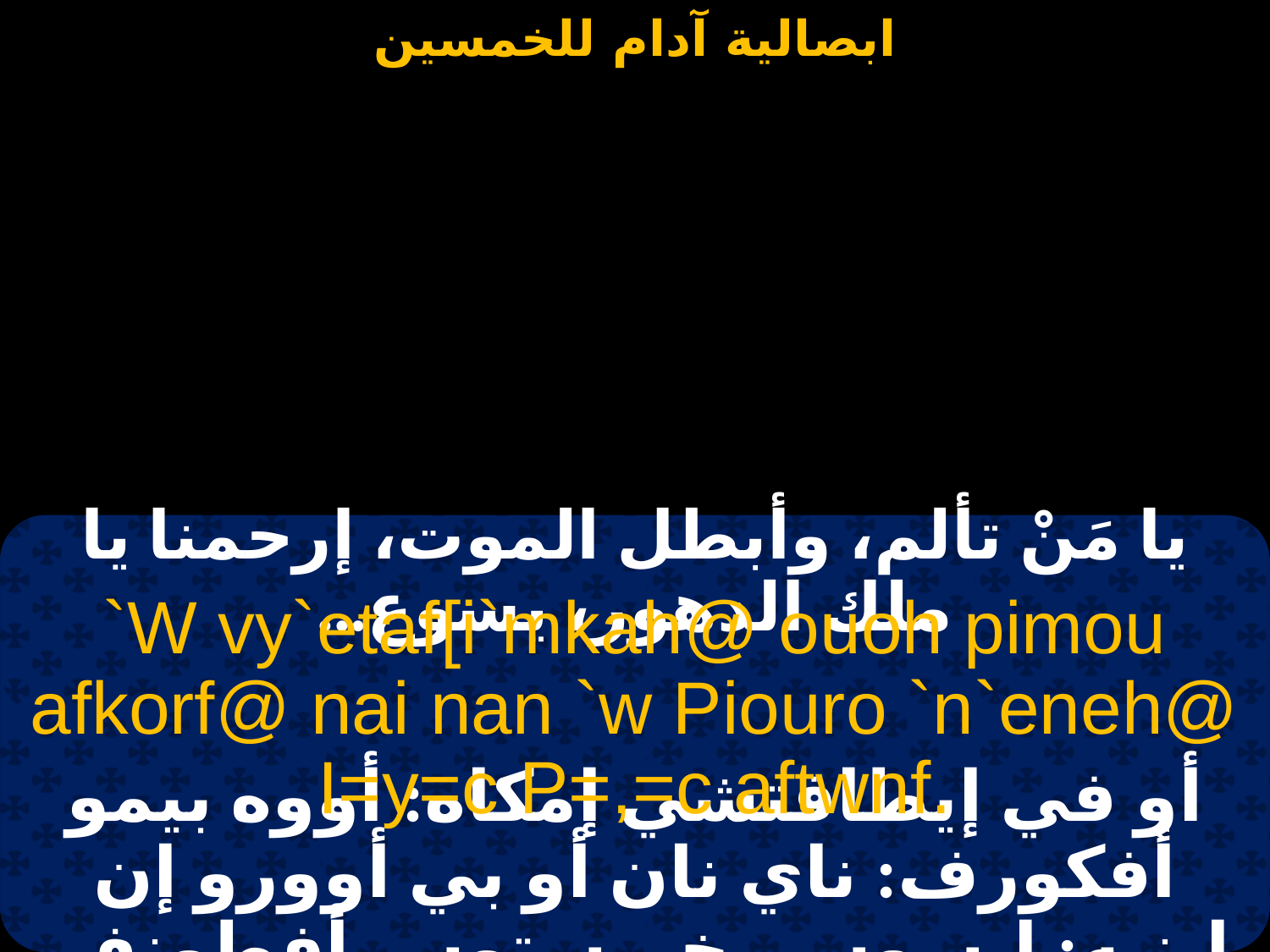

#
يا مَنْ تألم، وأبطل الموت، إرحمنا يا ملك الدهور، يسوع...
`W vy`etaf[i`mkah@ ouoh pimou afkorf@ nai nan `w Piouro `n`eneh@ I=y=c P=,=c aftwnf.
أو في إيطافتشي إمكاه: أووه بيمو أفكورف: ناي نان أو بي أوورو إن إينيه: إيسوس بخريستوس أفطونف.